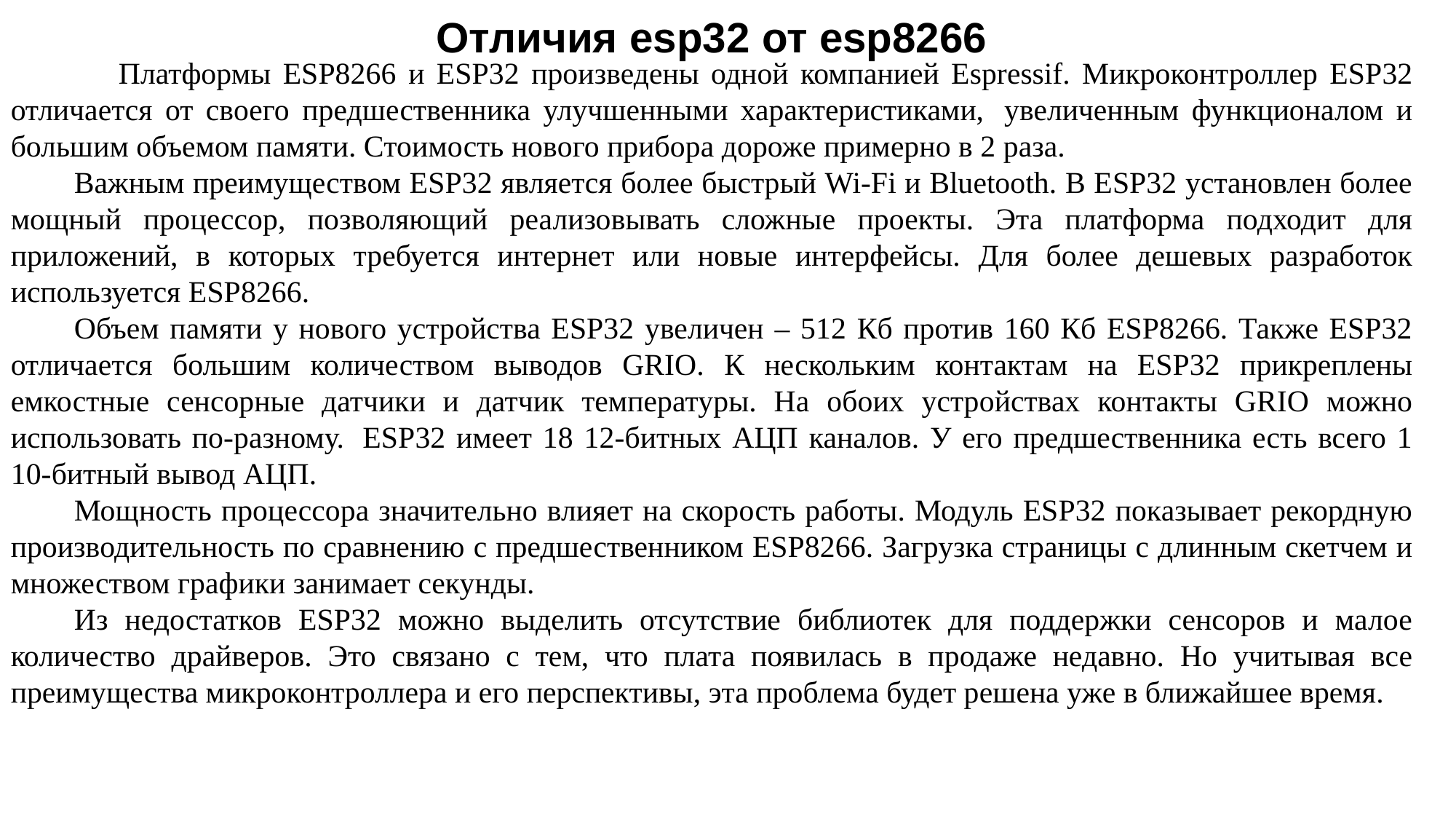

Отличия esp32 от esp8266

         Платформы ESP8266 и ESP32 произведены одной компанией Espressif. Микроконтроллер ESP32 отличается от своего предшественника улучшенными характеристиками,  увеличенным функционалом и большим объемом памяти. Стоимость нового прибора дороже примерно в 2 раза.
Важным преимуществом ESP32 является более быстрый Wi-Fi и Bluetooth. В ESP32 установлен более мощный процессор, позволяющий реализовывать сложные проекты. Эта платформа подходит для приложений, в которых требуется интернет или новые интерфейсы. Для более дешевых разработок используется ESP8266.
Объем памяти у нового устройства ESP32 увеличен – 512 Кб против 160 Кб ESP8266. Также ESP32 отличается большим количеством выводов GRIO. К нескольким контактам на ESP32 прикреплены емкостные сенсорные датчики и датчик температуры. На обоих устройствах контакты GRIO можно использовать по-разному.  ESP32 имеет 18 12-битных АЦП каналов. У его предшественника есть всего 1 10-битный вывод АЦП.
Мощность процессора значительно влияет на скорость работы. Модуль ESP32 показывает рекордную производительность по сравнению с предшественником ESP8266. Загрузка страницы с длинным скетчем и множеством графики занимает секунды.
Из недостатков ESP32 можно выделить отсутствие библиотек для поддержки сенсоров и малое количество драйверов. Это связано с тем, что плата появилась в продаже недавно. Но учитывая все преимущества микроконтроллера и его перспективы, эта проблема будет решена уже в ближайшее время.